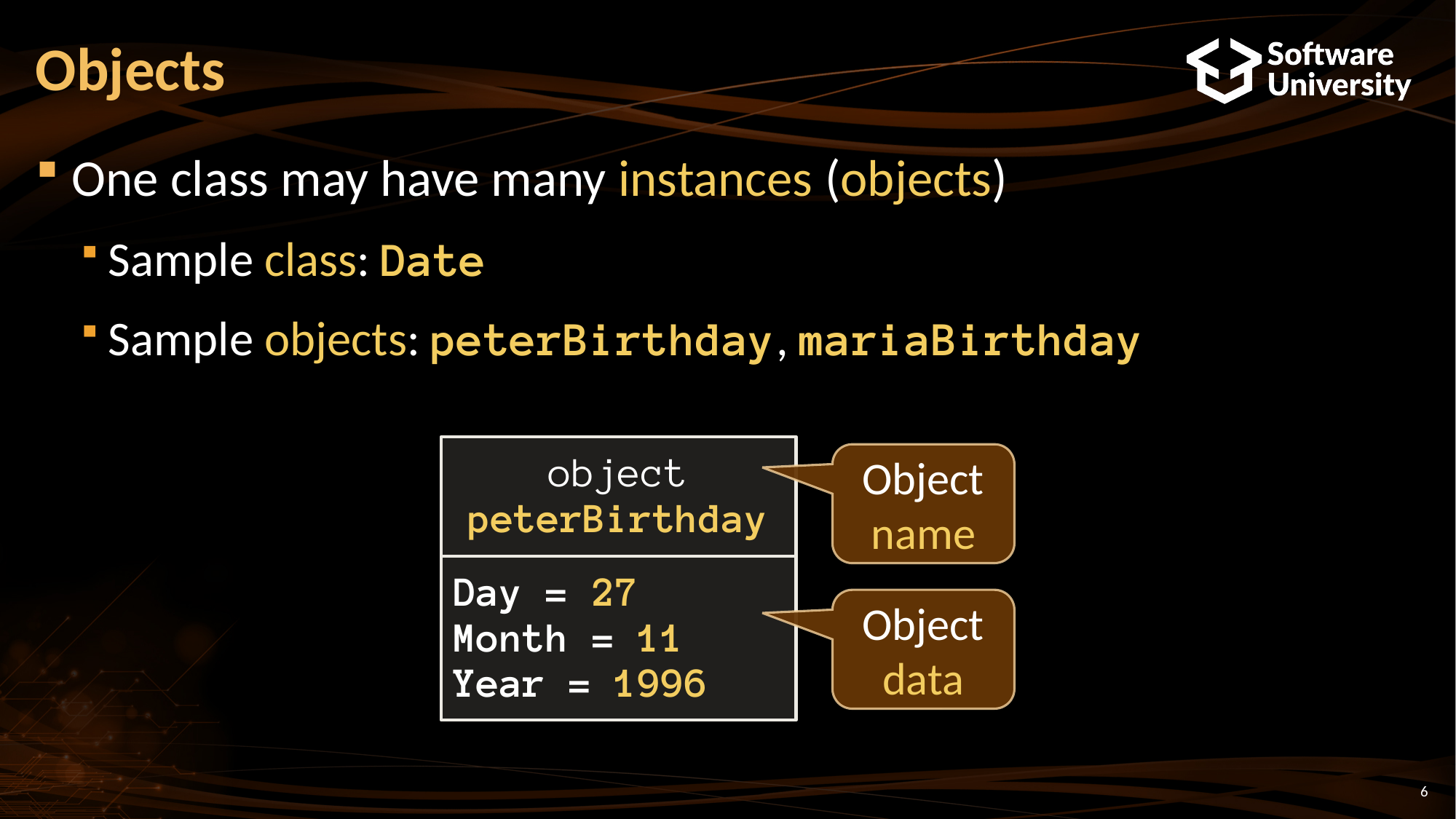

# Objects
One class may have many instances (objects)
Sample class: Date
Sample objects: peterBirthday, mariaBirthday

object
peterBirthday
Day = 27
Month = 11
Year = 1996
Object name
Object data
6